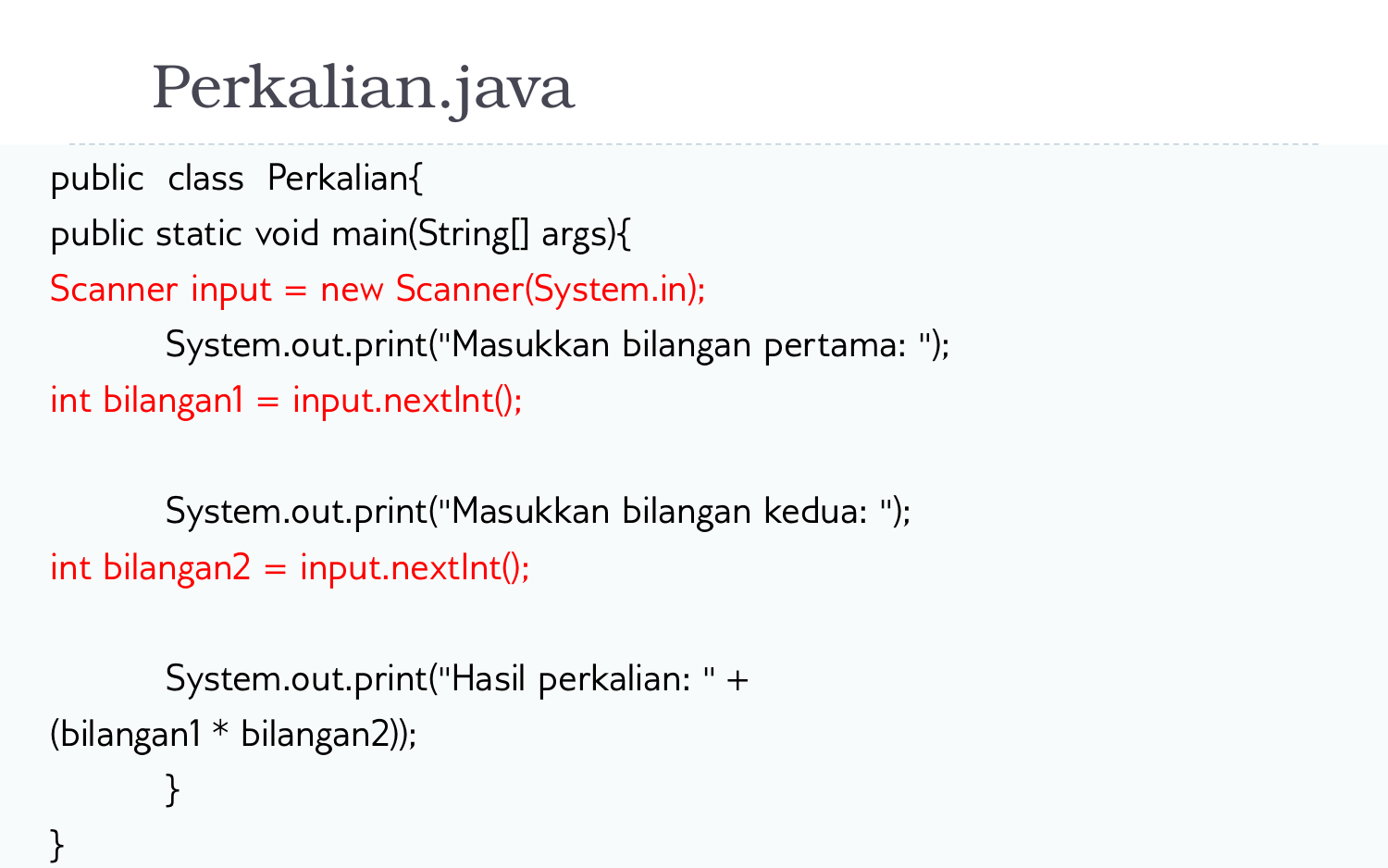

# Perkalian.java
	public  class  Perkalian{
		public static void main(String[] args){
			Scanner input = new Scanner(System.in);
    			System.out.print("Masukkan bilangan pertama: ");
			int bilangan1 = input.nextInt();

        		System.out.print("Masukkan bilangan kedua: ");
			int bilangan2 = input.nextInt();

        		System.out.print("Hasil perkalian: " +
				(bilangan1 * bilangan2));
    		}
	}